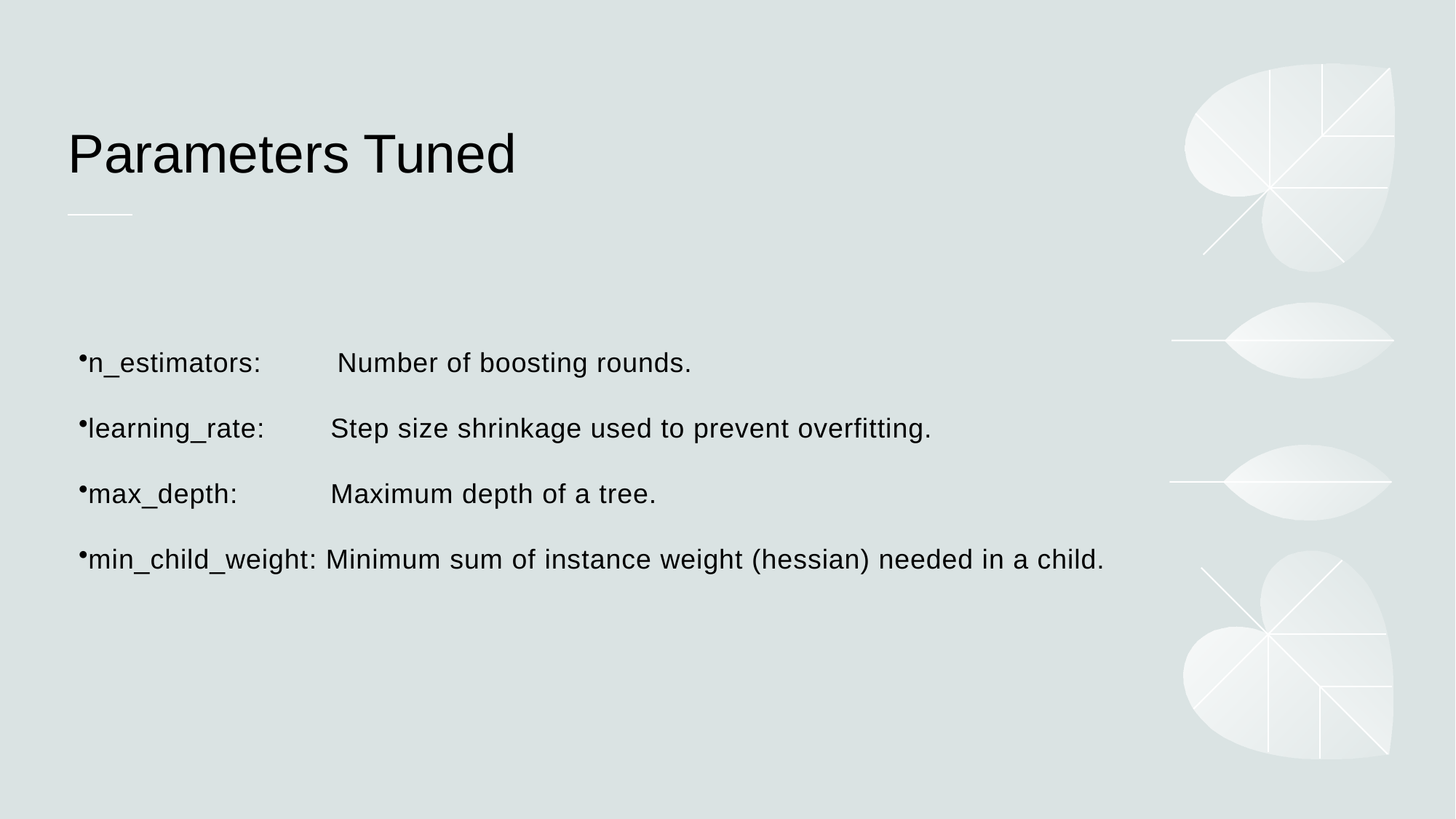

# Parameters Tuned
n_estimators:         Number of boosting rounds.

learning_rate: 	    Step size shrinkage used to prevent overfitting.

max_depth: 	    Maximum depth of a tree.

min_child_weight: Minimum sum of instance weight (hessian) needed in a child.